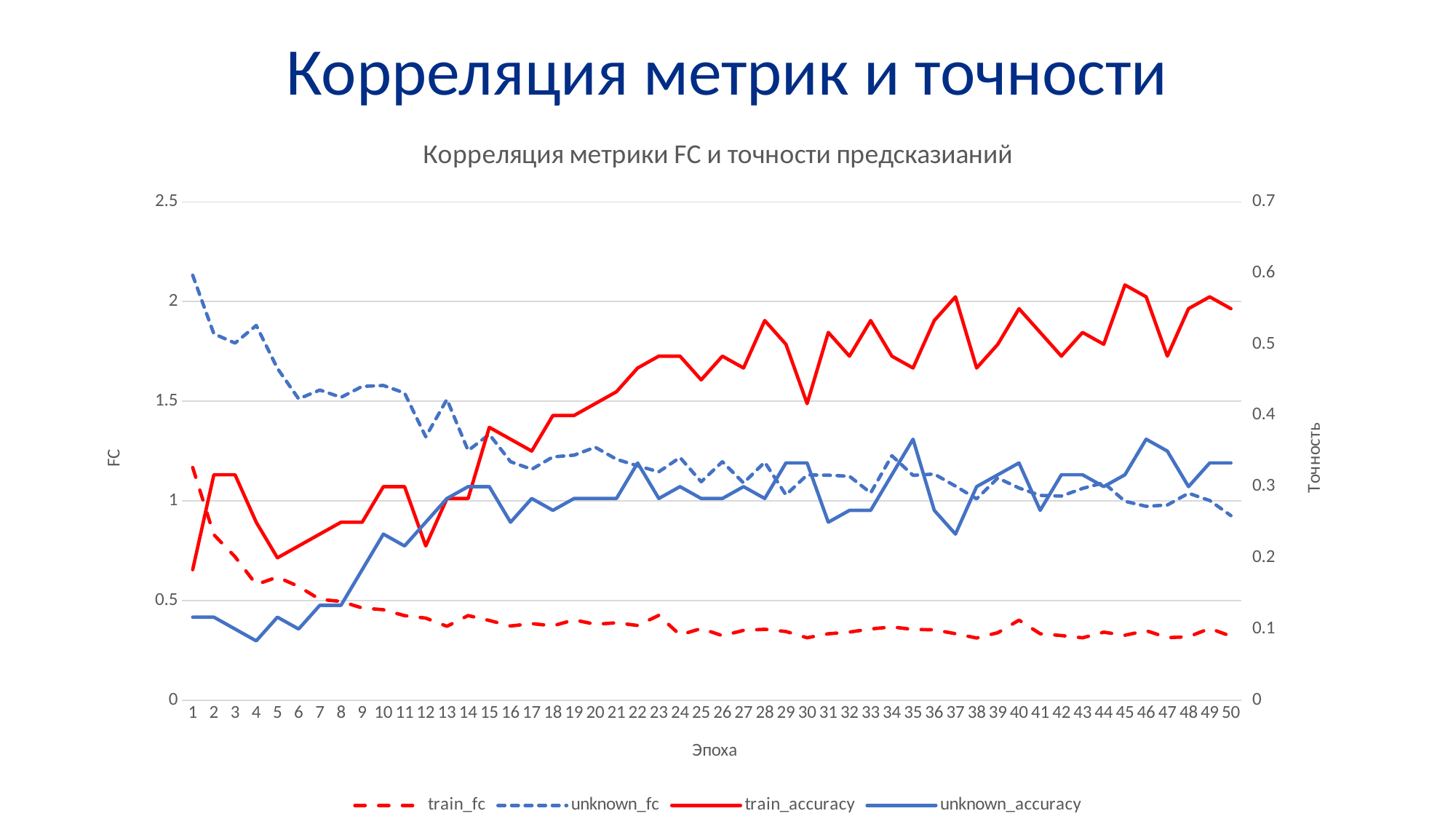

Корреляция метрик и точности

### Chart: Корреляция метрики FC и точности предсказианий

| Category | train_fc | unknown_fc | train_accuracy | unknown_accuracy |
|---|---|---|---|---|